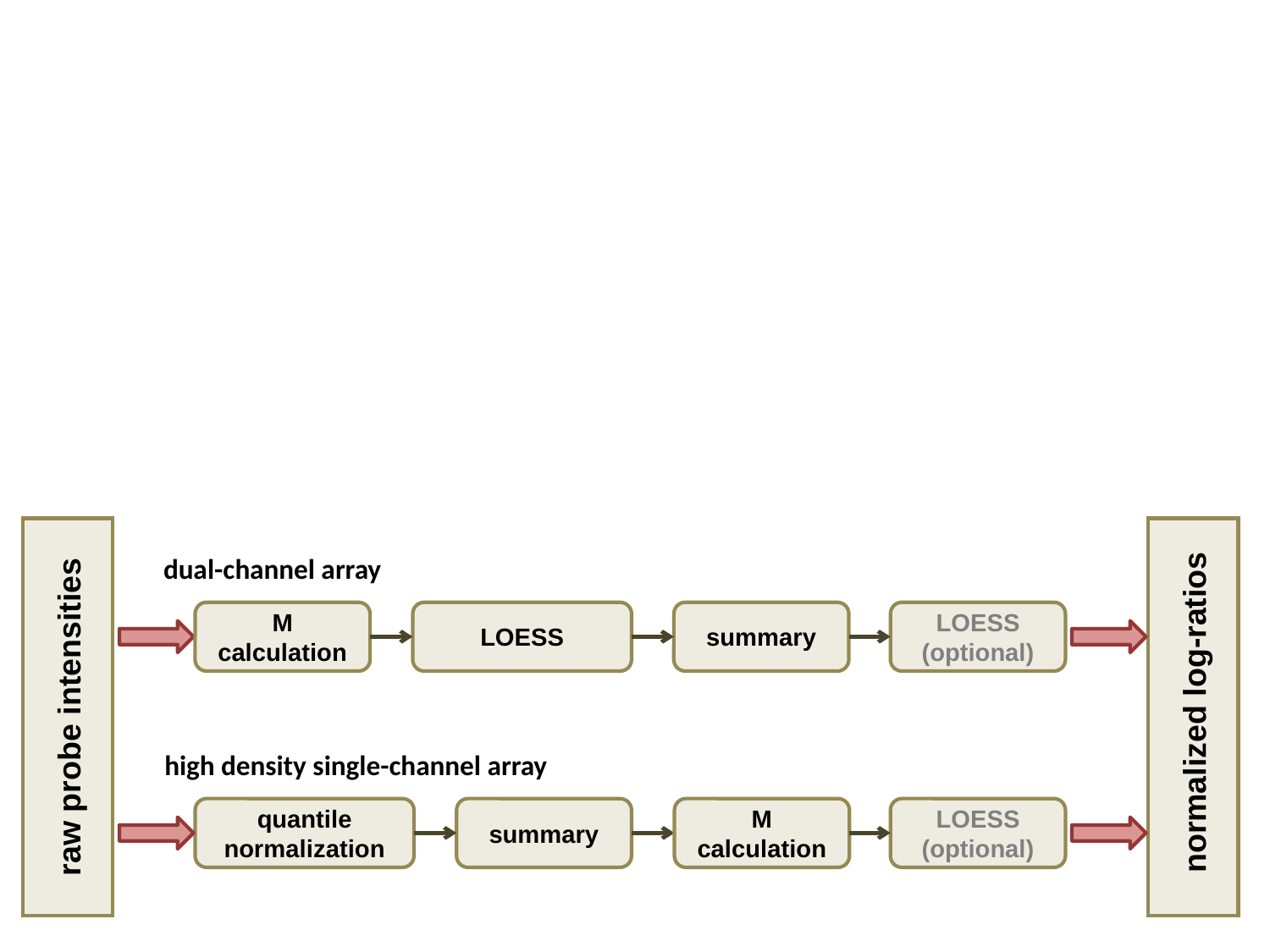

dual-channel array
LOESS
M calculation
summary
LOESS
(optional)

raw probe intensities
 normalized log-ratios
high density single-channel array
quantile
normalization
summary
M calculation
LOESS
(optional)